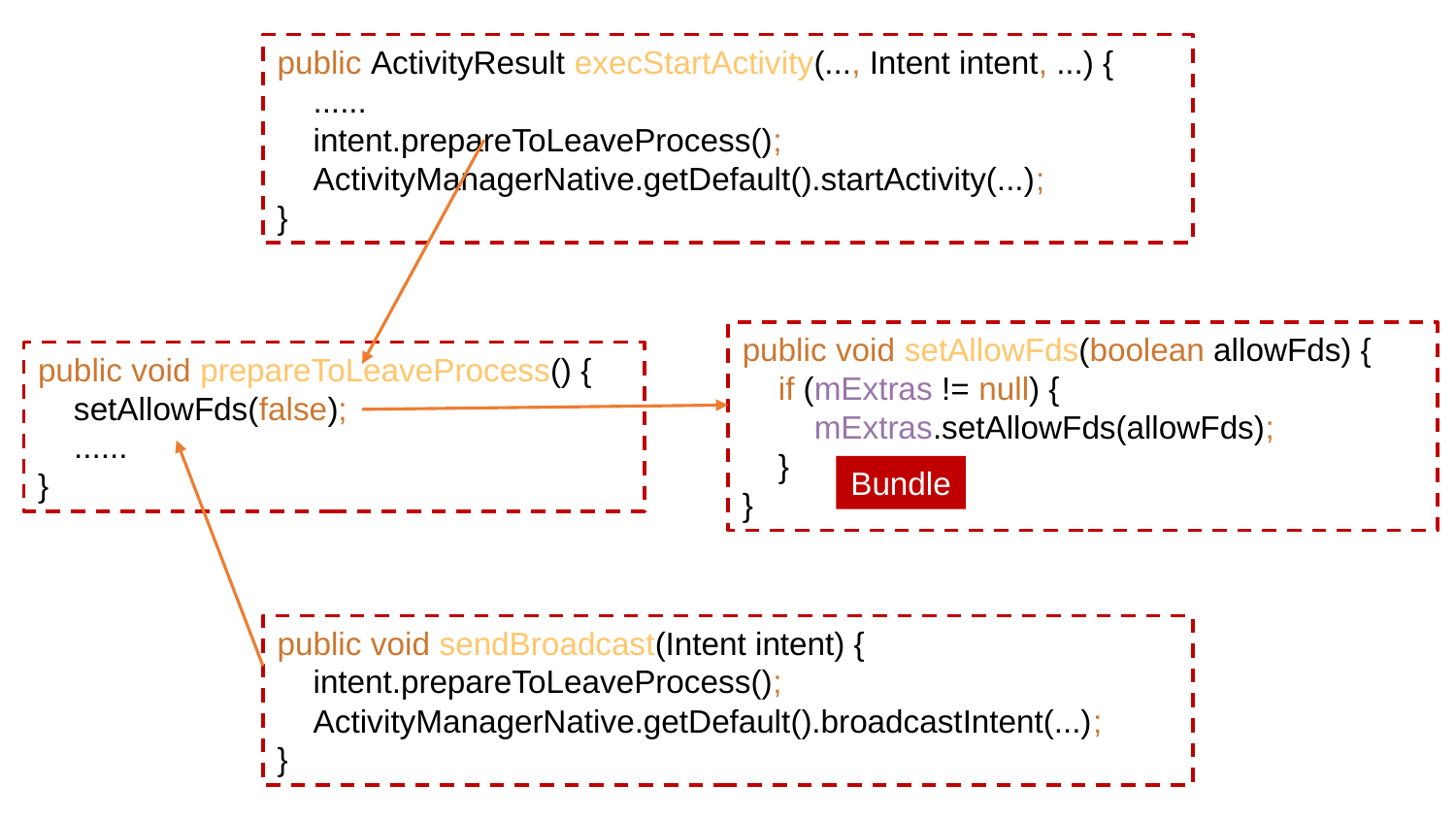

public ActivityResult execStartActivity(..., Intent intent, ...) {
    ......
    intent.prepareToLeaveProcess();
    ActivityManagerNative.getDefault().startActivity(...);
}
public void setAllowFds(boolean allowFds) {
    if (mExtras != null) {
        mExtras.setAllowFds(allowFds);
    }
}
public void prepareToLeaveProcess() {
    setAllowFds(false);
    ......
}
Bundle
public void sendBroadcast(Intent intent) {
    intent.prepareToLeaveProcess();
    ActivityManagerNative.getDefault().broadcastIntent(...);
}